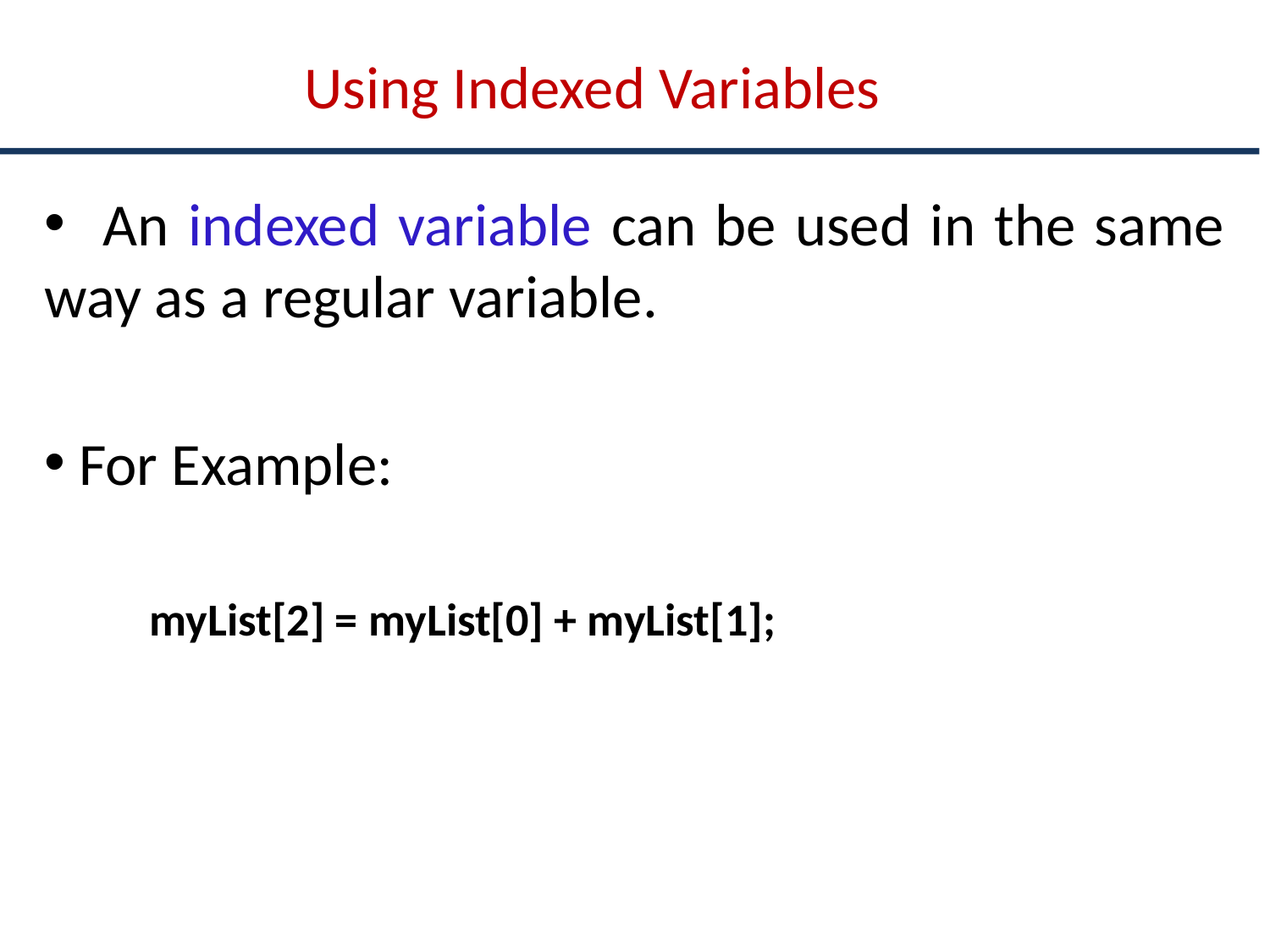

# Using Indexed Variables

  An indexed variable can be used in the same way as a regular variable.

 For Example:

    myList[2] = myList[0] + myList[1];